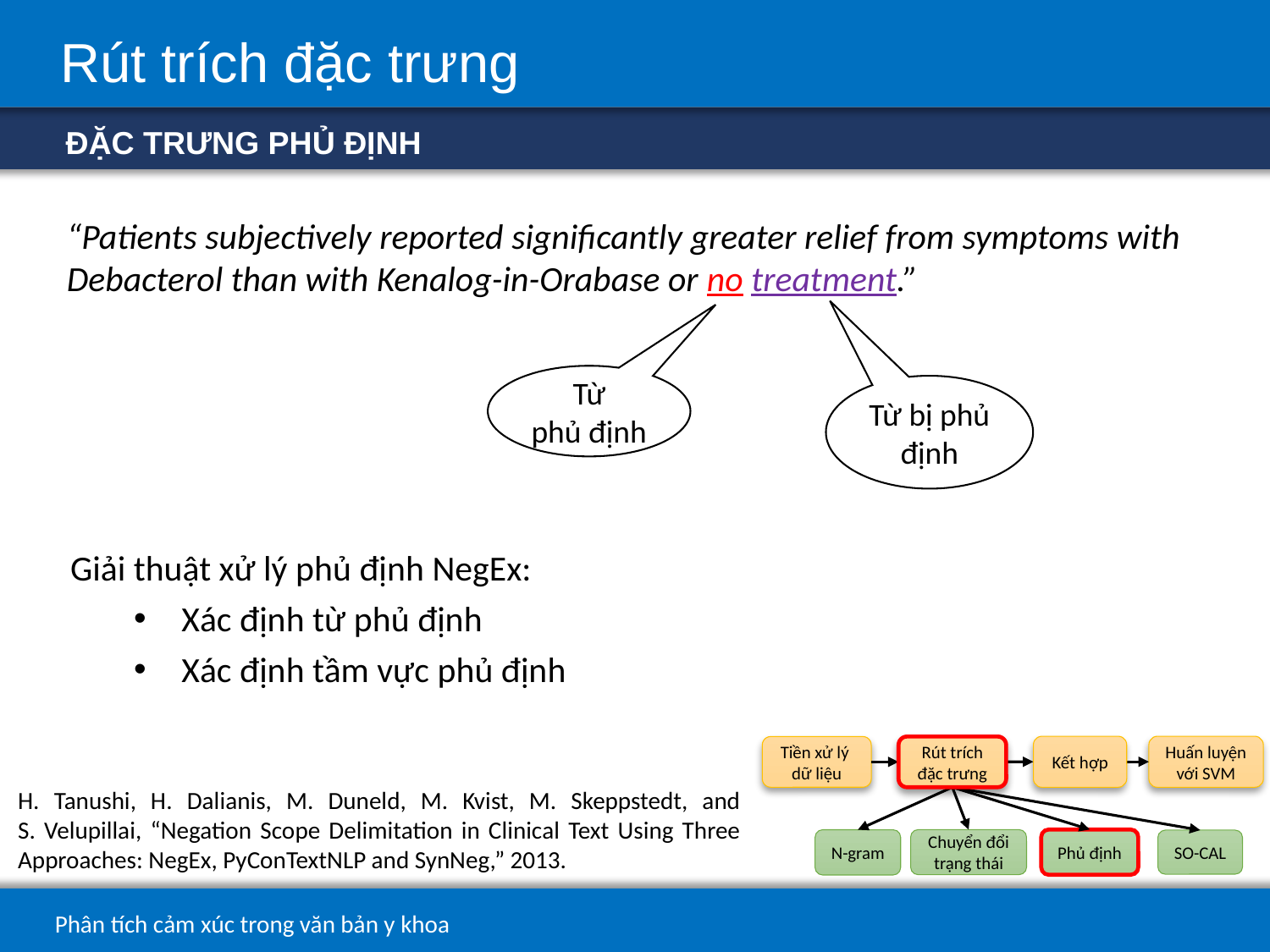

# Rút trích đặc trưng

ĐẶC TRƯNG PHỦ ĐỊNH
“Patients subjectively reported significantly greater relief from symptoms with Debacterol than with Kenalog-in-Orabase or no treatment.”
Từ
phủ định
Từ bị phủ định
Giải thuật xử lý phủ định NegEx:
Xác định từ phủ định
Xác định tầm vực phủ định
Kết hợp
Rút trích đặc trưng
Phủ định
Chuyển đổi trạng thái
N-gram
SO-CAL
Huấn luyện với SVM
Tiền xử lý
dữ liệu
H. Tanushi, H. Dalianis, M. Duneld, M. Kvist, M. Skeppstedt, and
S. Velupillai, “Negation Scope Delimitation in Clinical Text Using Three Approaches: NegEx, PyConTextNLP and SynNeg,” 2013.

13
Phân tích cảm xúc trong văn bản y khoa